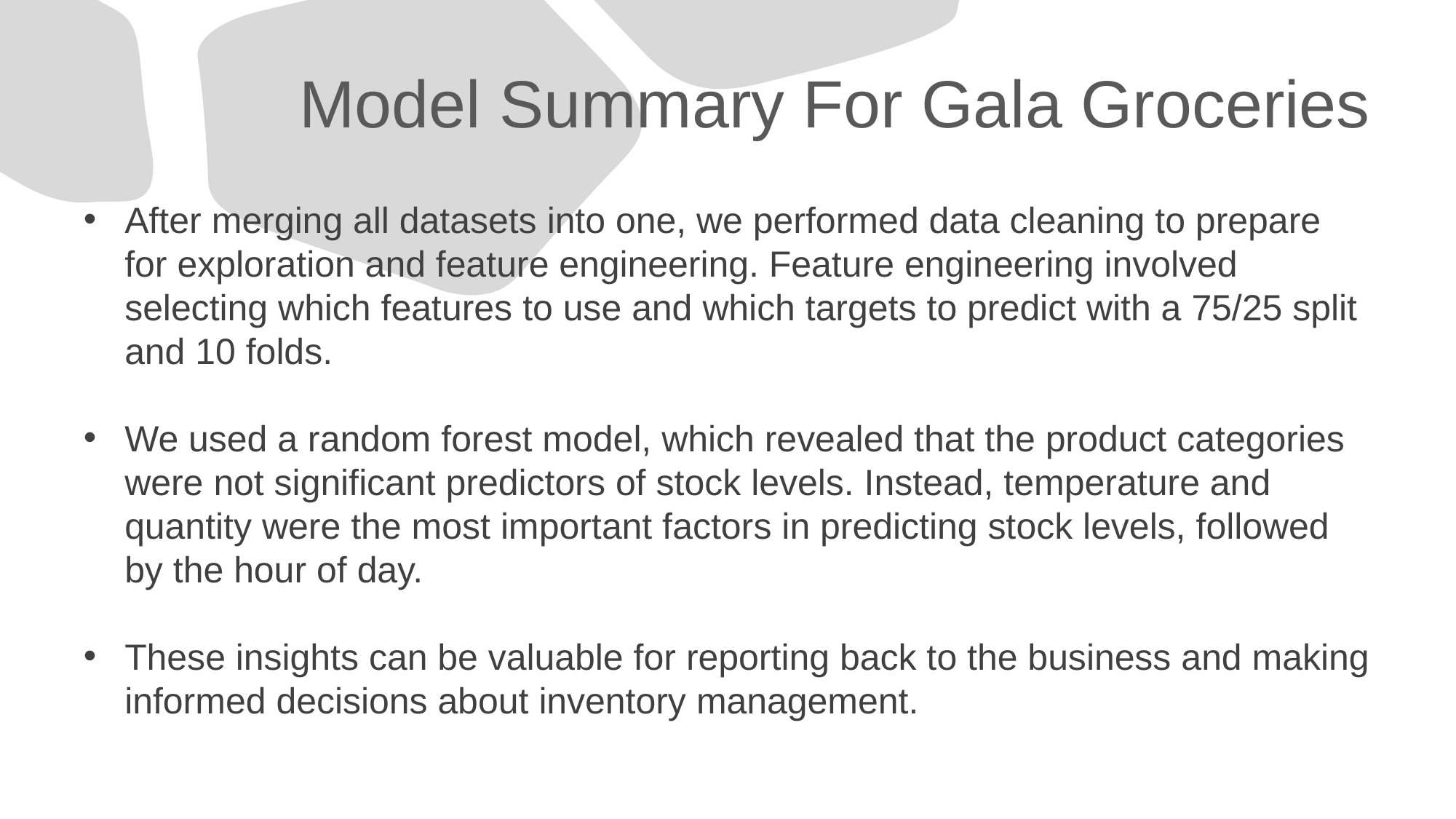

# Model Summary For Gala Groceries
After merging all datasets into one, we performed data cleaning to prepare for exploration and feature engineering. Feature engineering involved selecting which features to use and which targets to predict with a 75/25 split and 10 folds.

We used a random forest model, which revealed that the product categories were not significant predictors of stock levels. Instead, temperature and quantity were the most important factors in predicting stock levels, followed by the hour of day.

These insights can be valuable for reporting back to the business and making informed decisions about inventory management.